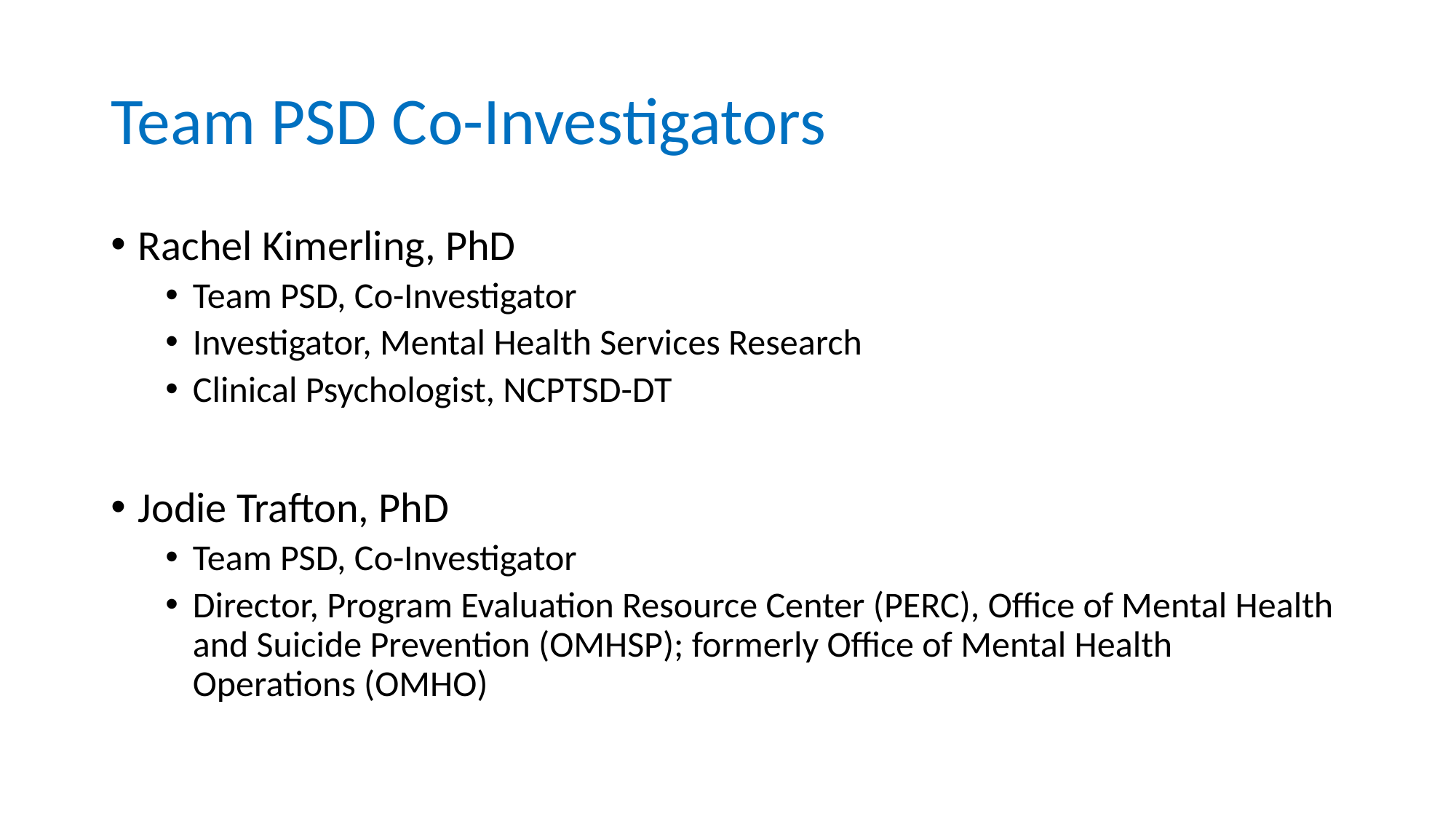

# Team PSD Co-Investigators
Rachel Kimerling, PhD
Team PSD, Co-Investigator
Investigator, Mental Health Services Research
Clinical Psychologist, NCPTSD-DT

Jodie Trafton, PhD
Team PSD, Co-Investigator
Director, Program Evaluation Resource Center (PERC), Office of Mental Health and Suicide Prevention (OMHSP); formerly Office of Mental Health Operations (OMHO)